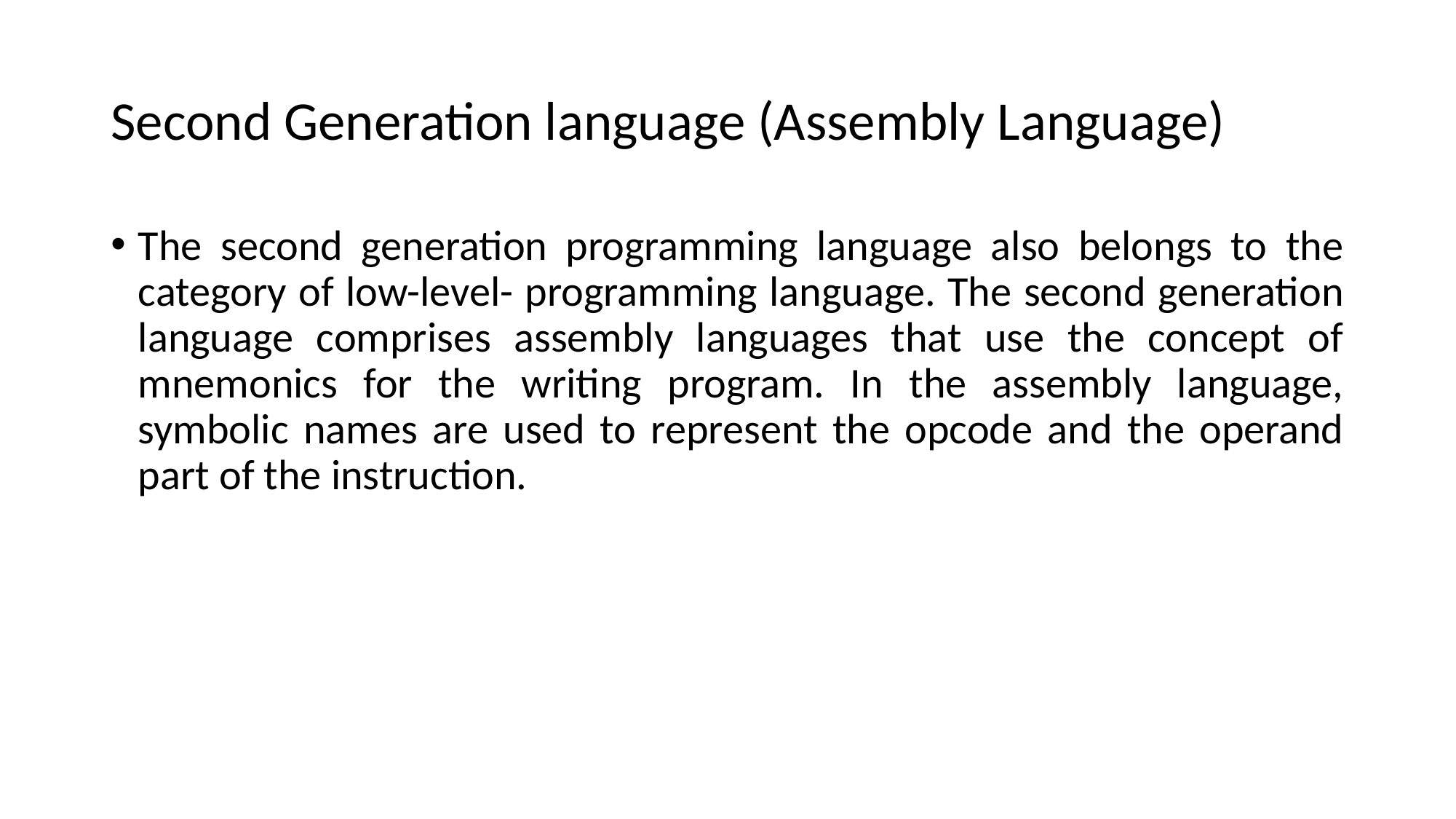

# Second Generation language (Assembly Language)
The second generation programming language also belongs to the category of low-level- programming language. The second generation language comprises assembly languages that use the concept of mnemonics for the writing program. In the assembly language, symbolic names are used to represent the opcode and the operand part of the instruction.